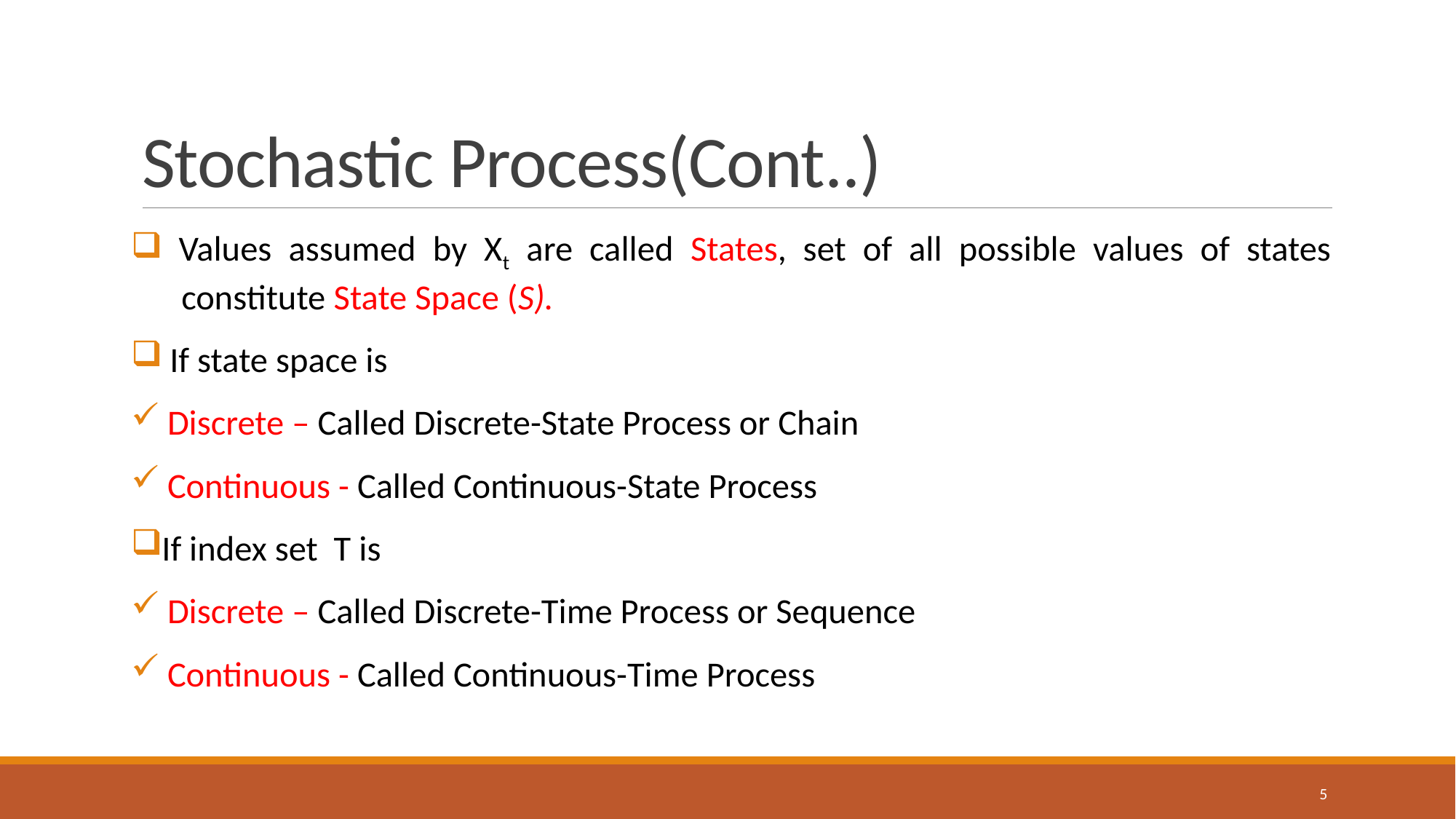

# Stochastic Process(Cont..)
 Values assumed by Xt are called States, set of all possible values of states
     constitute State Space (S).
 If state space is
 Discrete – Called Discrete-State Process or Chain
 Continuous - Called Continuous-State Process
If index set  T is
 Discrete – Called Discrete-Time Process or Sequence
 Continuous - Called Continuous-Time Process

5